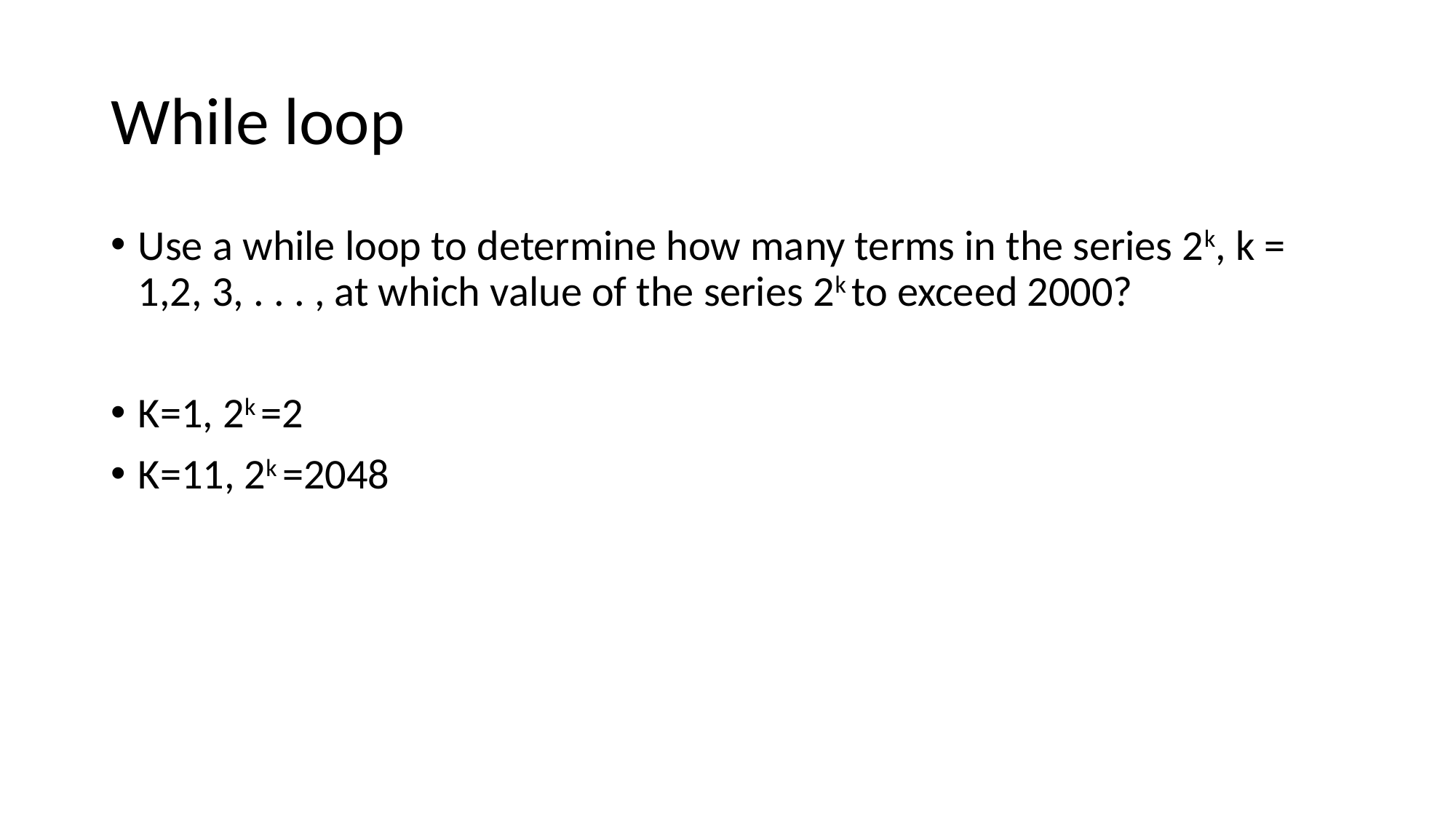

# While loop
Use a while loop to determine how many terms in the series 2k, k = 1,2, 3, . . . , at which value of the series 2k to exceed 2000?

K=1, 2k =2
K=11, 2k =2048